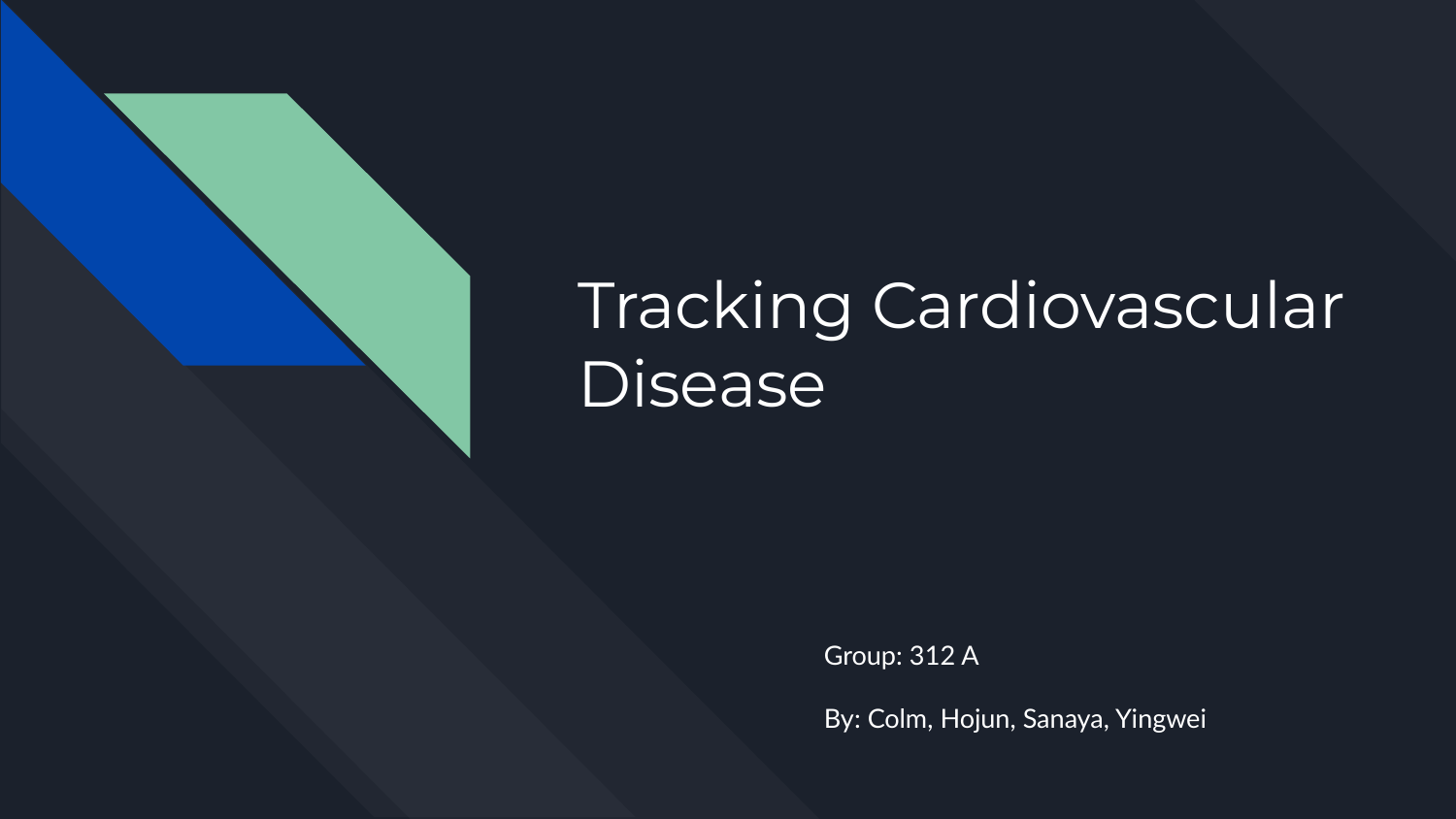

# Tracking Cardiovascular Disease
Group: 312 A

By: Colm, Hojun, Sanaya, Yingwei